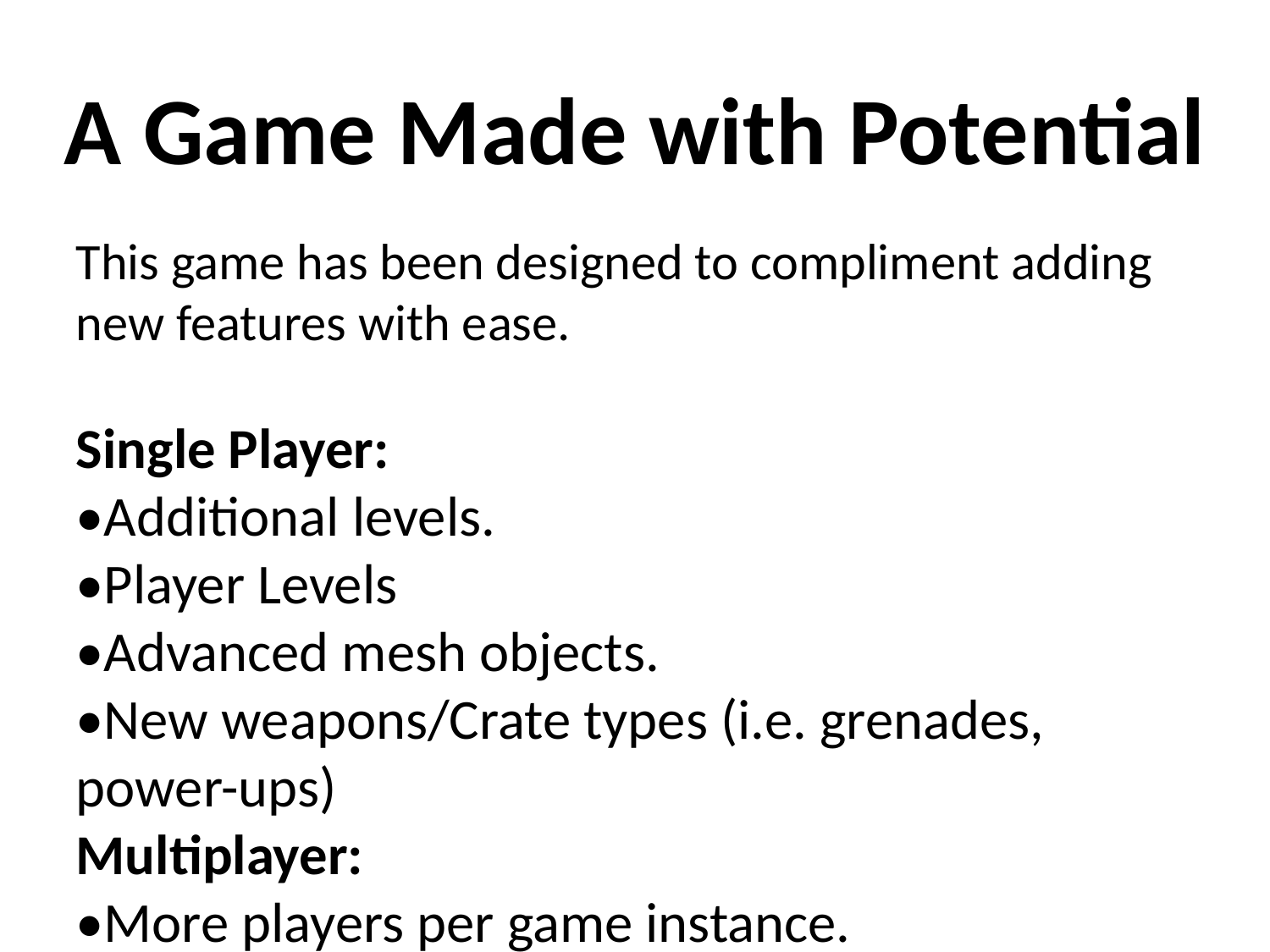

A Game Made with Potential
This game has been designed to compliment adding new features with ease.

Single Player:
•Additional levels.
•Player Levels
•Advanced mesh objects.
•New weapons/Crate types (i.e. grenades, power-ups)
Multiplayer:
•More players per game instance.
•Co-operative single player games.
•Ranking system.
•Statistics accumulated each game and saved to a database.
•Team versus Team.